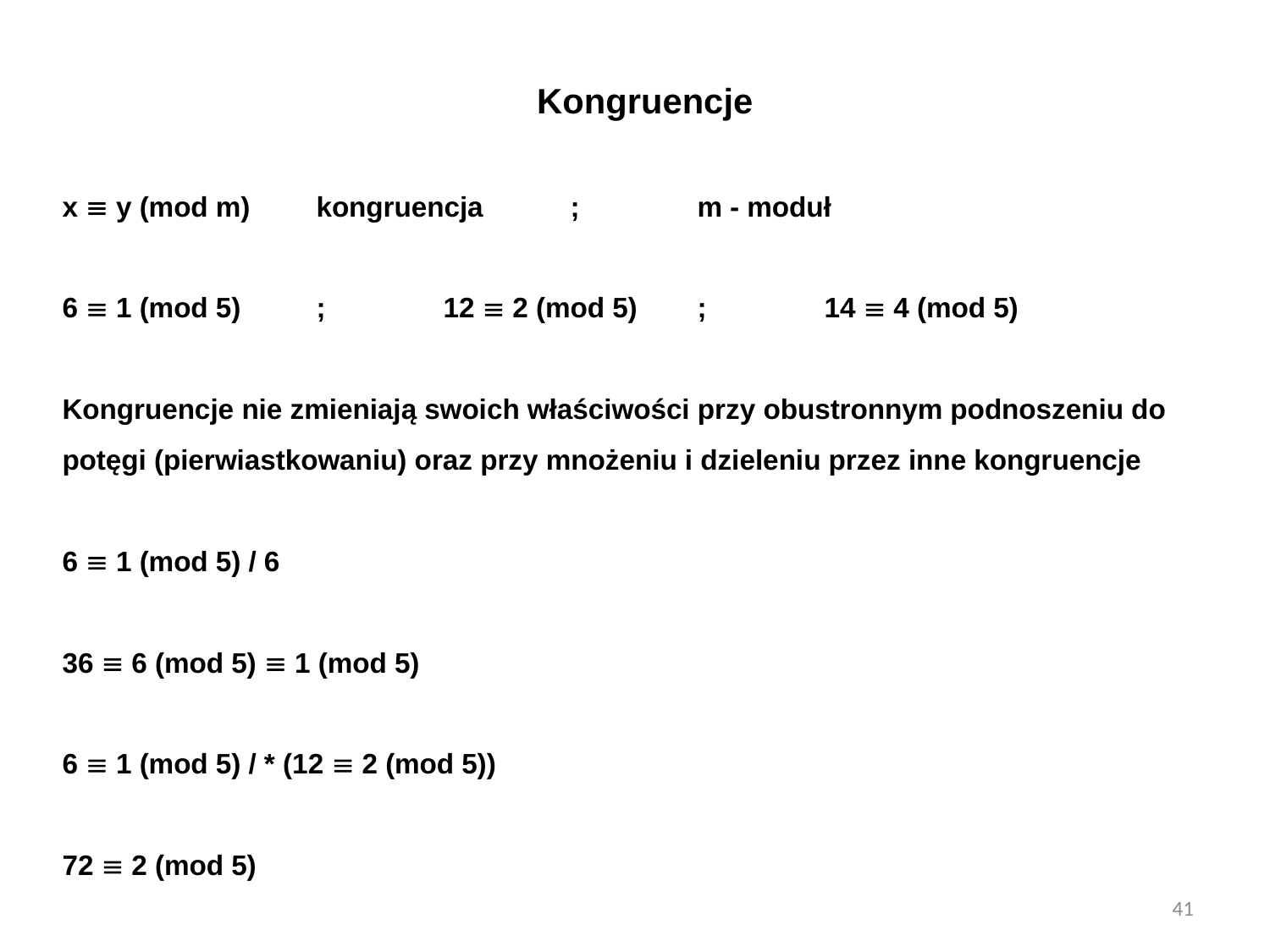

Kongruencje

x ≡ y (mod m)	kongruencja	;	m - moduł

6 ≡ 1 (mod 5)	;	12 ≡ 2 (mod 5)	;	14 ≡ 4 (mod 5)

Kongruencje nie zmieniają swoich właściwości przy obustronnym podnoszeniu do potęgi (pierwiastkowaniu) oraz przy mnożeniu i dzieleniu przez inne kongruencje

6 ≡ 1 (mod 5) / 6

36 ≡ 6 (mod 5) ≡ 1 (mod 5)

6 ≡ 1 (mod 5) / * (12 ≡ 2 (mod 5))

72 ≡ 2 (mod 5)
41